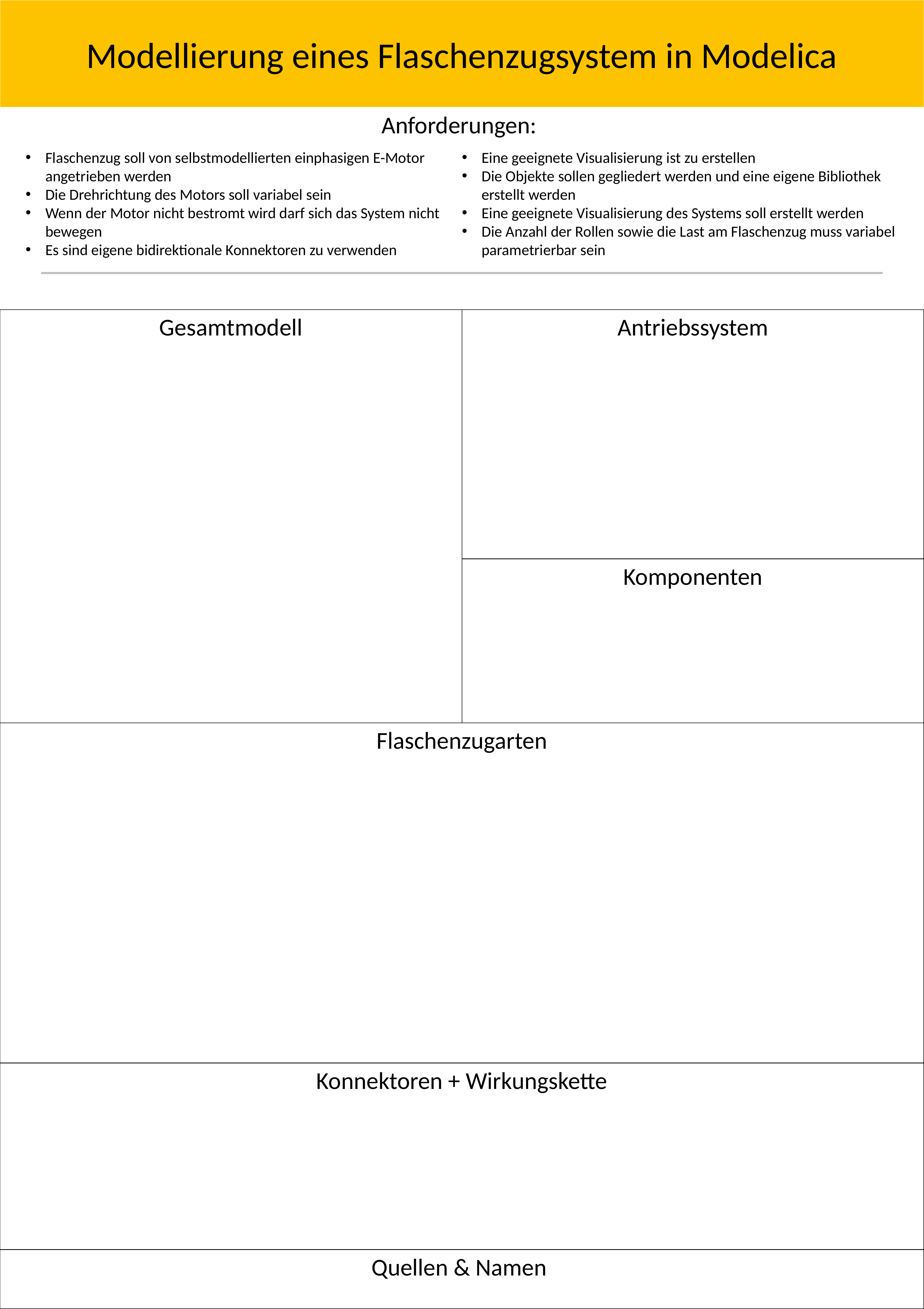

Modellierung eines Flaschenzugsystem in Modelica
Anforderungen:

Flaschenzug soll von selbstmodellierten einphasigen E-Motor angetrieben werden
Die Drehrichtung des Motors soll variabel sein
Wenn der Motor nicht bestromt wird darf sich das System nicht bewegen
Es sind eigene bidirektionale Konnektoren zu verwenden
Eine geeignete Visualisierung ist zu erstellen
Die Objekte sollen gegliedert werden und eine eigene Bibliothek erstellt werden
Eine geeignete Visualisierung des Systems soll erstellt werden
Die Anzahl der Rollen sowie die Last am Flaschenzug muss variabel parametrierbar sein
Gesamtmodell

Antriebssystem

Komponenten

Flaschenzugarten

Konnektoren + Wirkungskette

Quellen & Namen